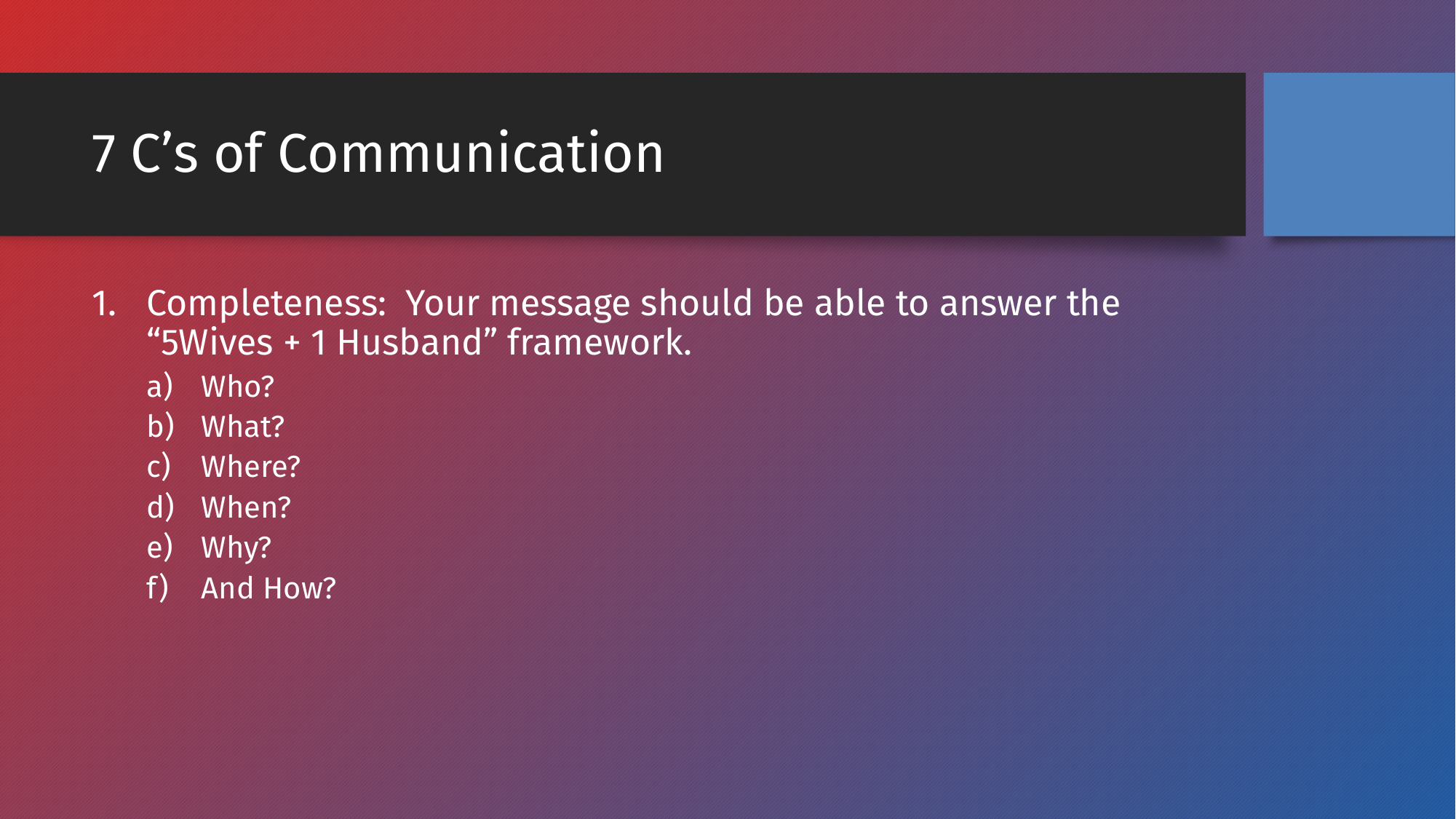

# 7 C’s of Communication
Completeness:  Your message should be able to answer the “5Wives + 1 Husband” framework.
Who?
What?
Where?
When?
Why?
And How?